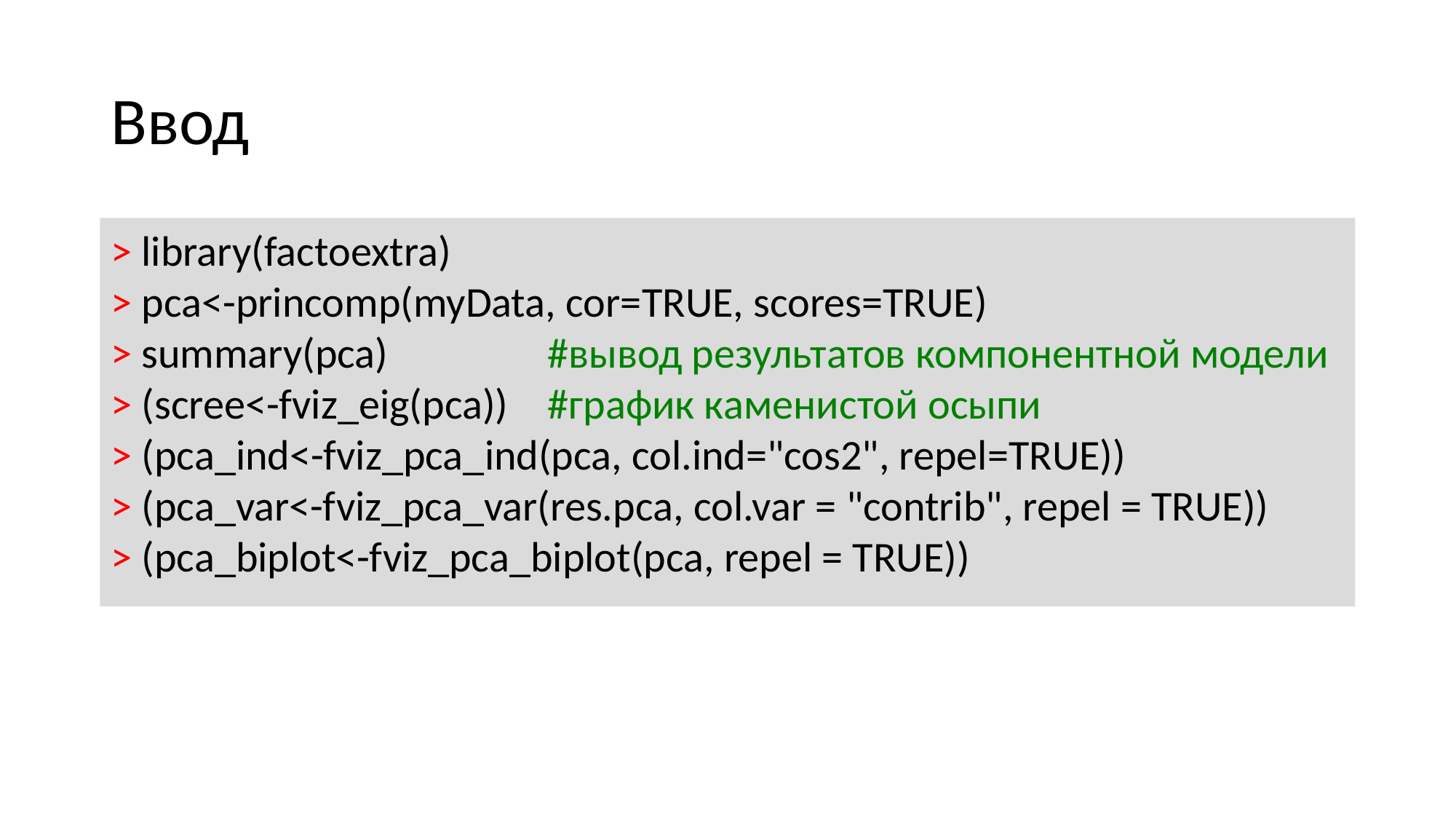

# Ввод

> library(factoextra)
> pca<-princomp(myData, cor=TRUE, scores=TRUE)
> summary(pca) 		#вывод результатов компонентной модели
> (scree<-fviz_eig(pca)) 	#график каменистой осыпи
> (pca_ind<-fviz_pca_ind(pca, col.ind="cos2", repel=TRUE))
> (pca_var<-fviz_pca_var(res.pca, col.var = "contrib", repel = TRUE))
> (pca_biplot<-fviz_pca_biplot(pca, repel = TRUE))